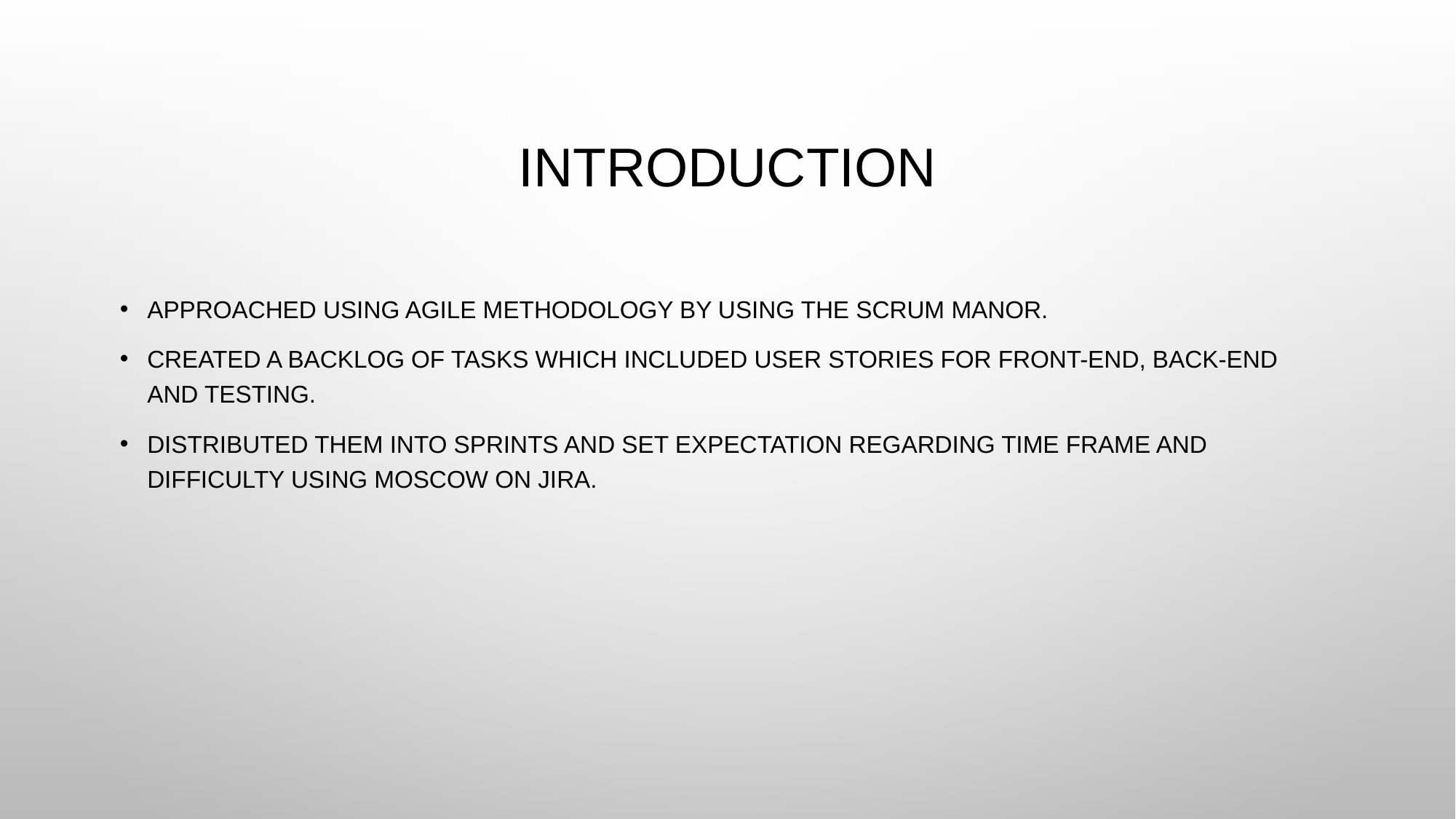

# Introduction
Approached using Agile methodology by using the scrum manor.
Created a backlog of tasks which included user stories for Front-End, Back-End and Testing.
Distributed them into sprints and set expectation regarding time frame and difficulty using Moscow on Jira.